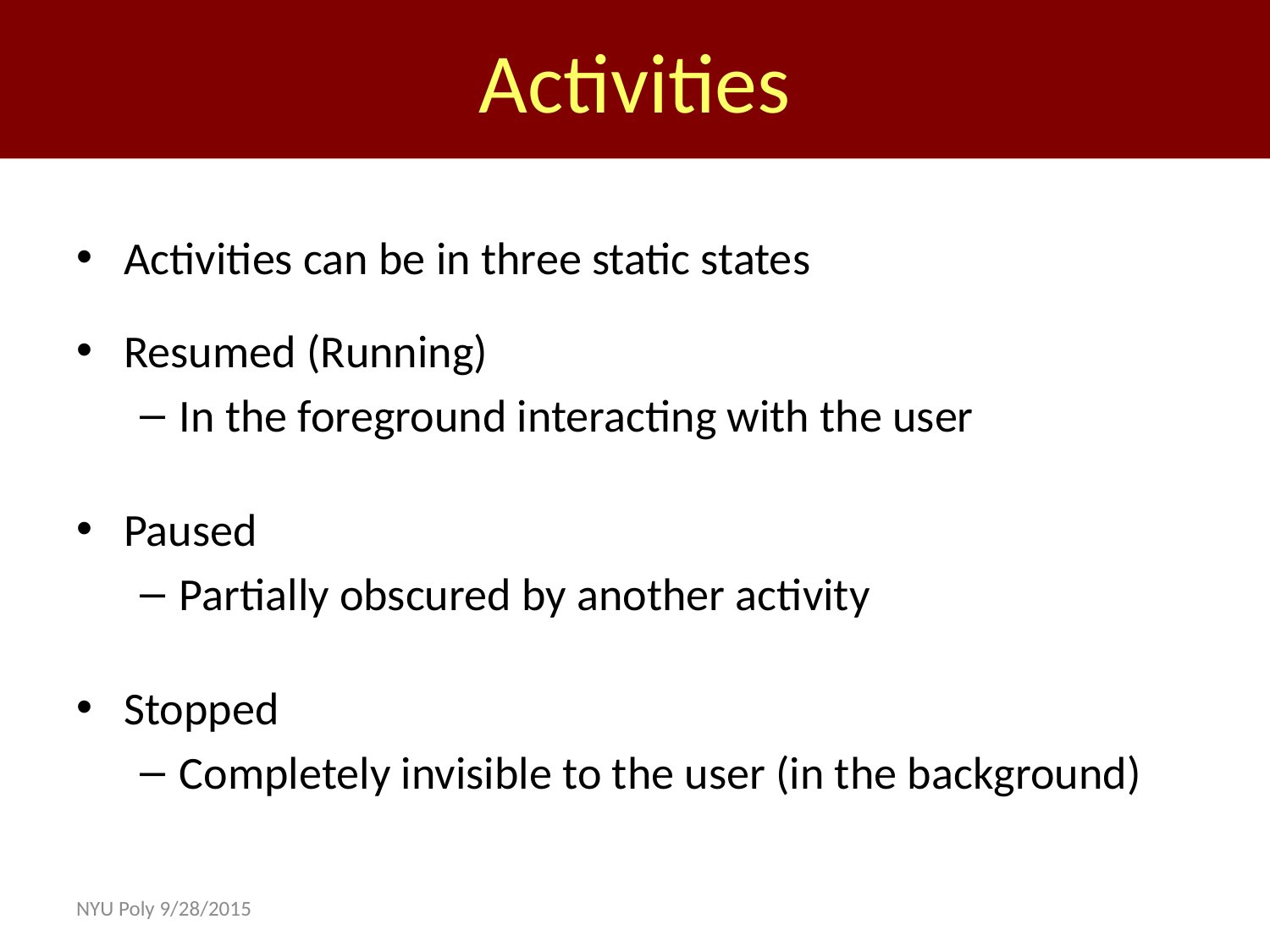

Activities
Activities can be in three static states

Resumed (Running)
In the foreground interacting with the user

Paused
Partially obscured by another activity

Stopped
Completely invisible to the user (in the background)
NYU Poly 9/28/2015